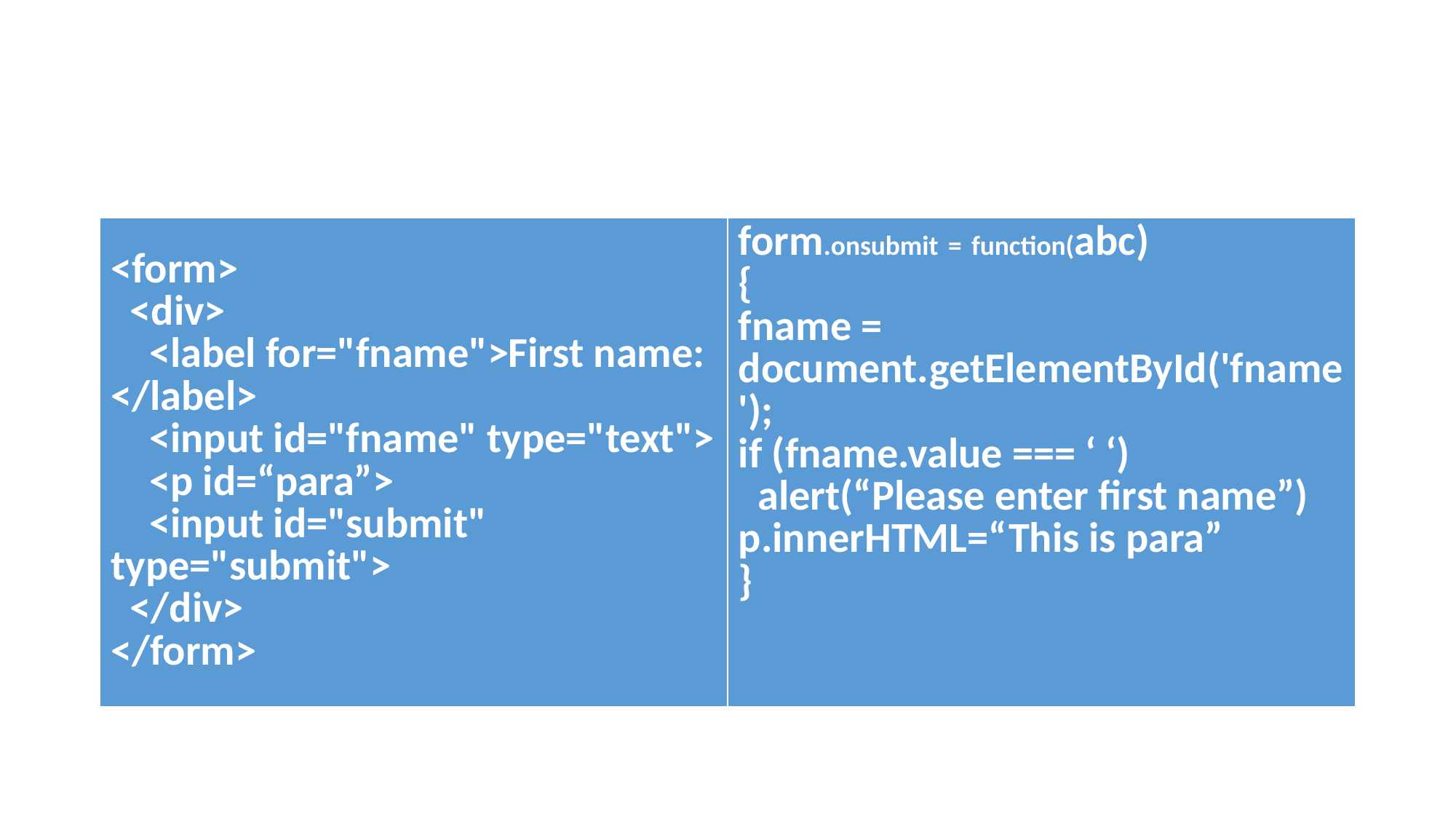

#
| <form> <div> <label for="fname">First name: </label> <input id="fname" type="text"> <p id=“para”> <input id="submit" type="submit"> </div> </form> | form.onsubmit = function(abc) { fname = document.getElementById('fname'); if (fname.value === ‘ ‘) alert(“Please enter first name”) p.innerHTML=“This is para” } |
| --- | --- |